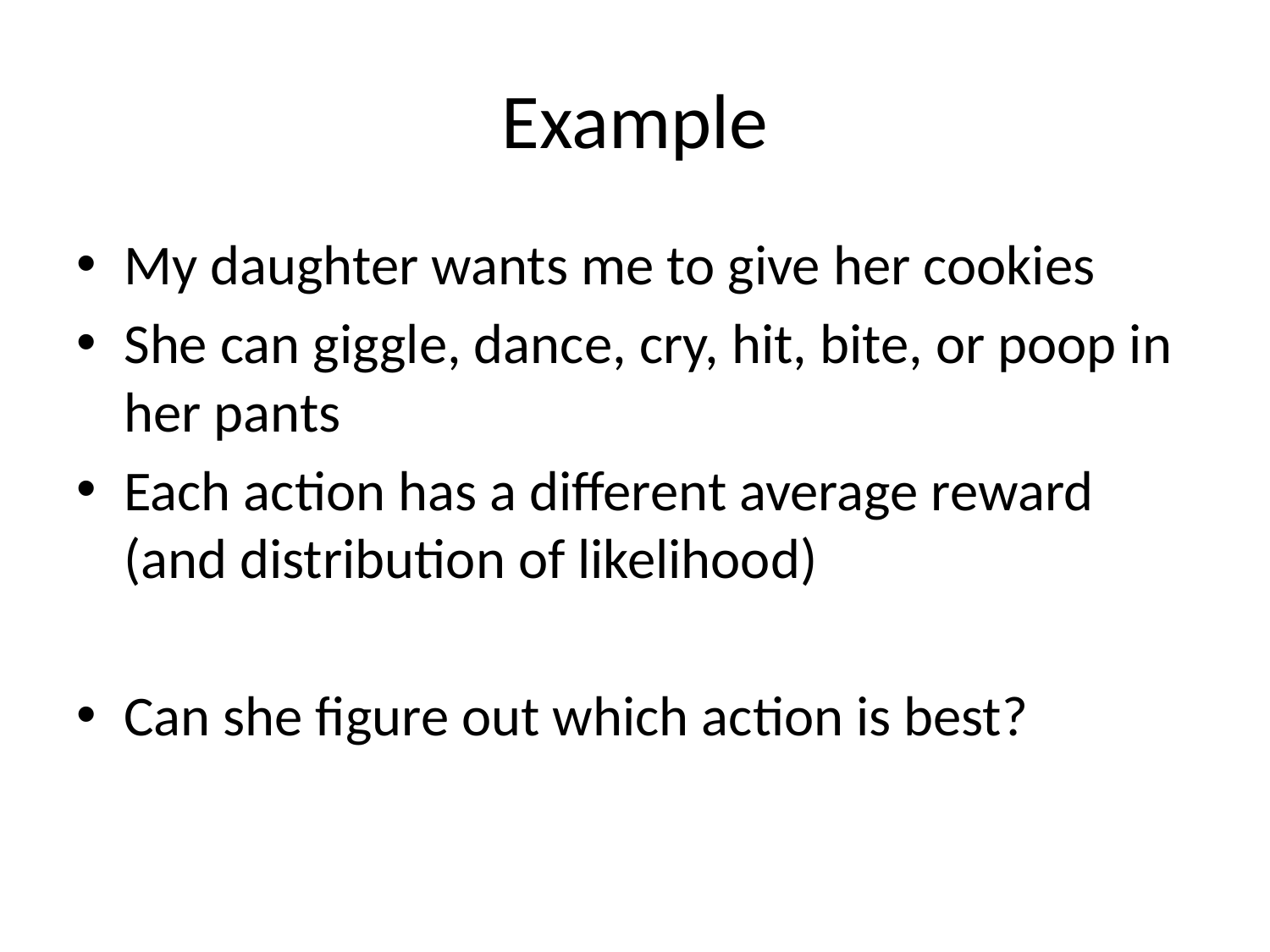

# Example
My daughter wants me to give her cookies
She can giggle, dance, cry, hit, bite, or poop in her pants
Each action has a different average reward (and distribution of likelihood)

Can she figure out which action is best?